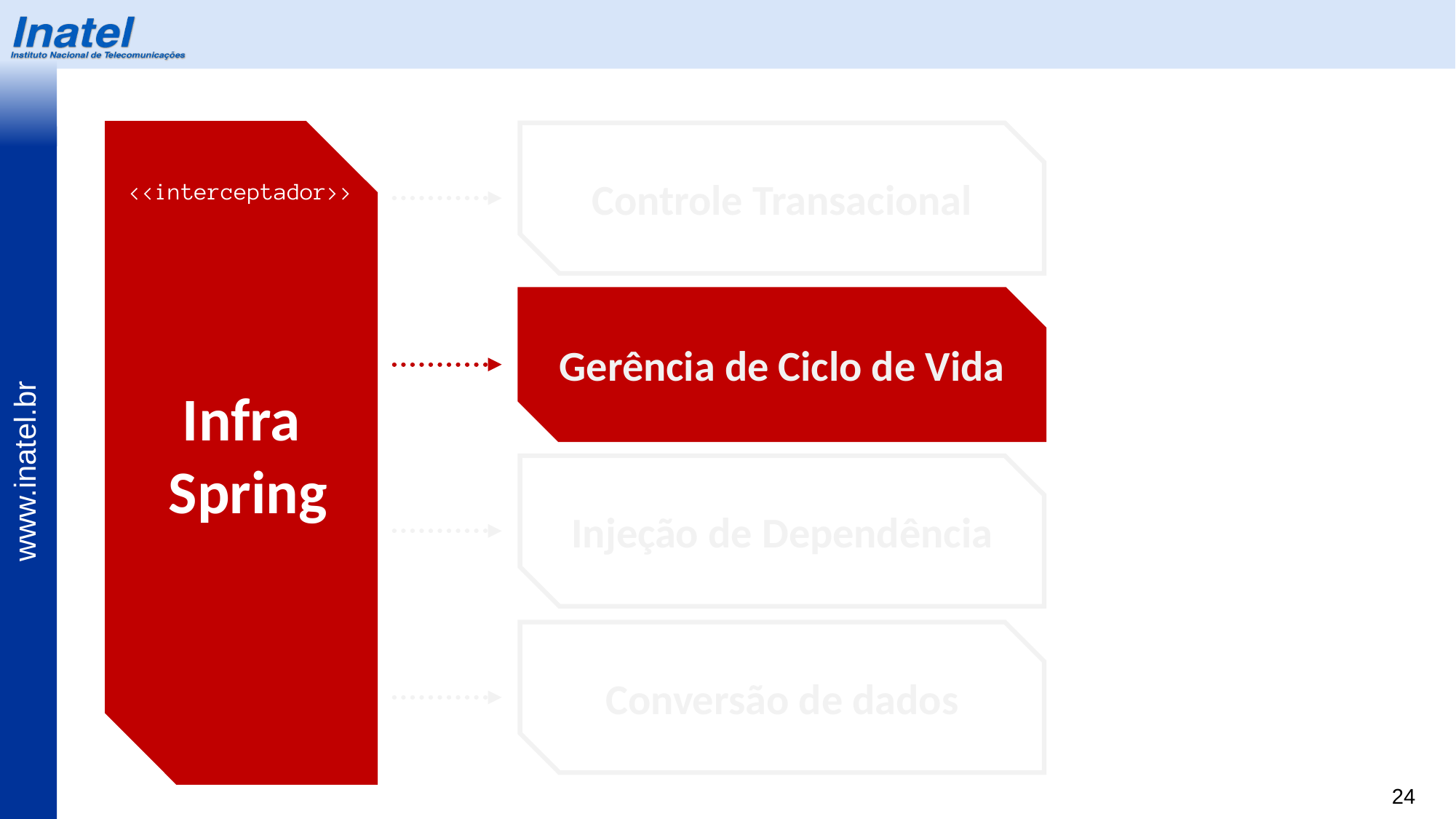

Controle Transacional
Infra
 Spring
<<interceptador>>
Gerência de Ciclo de Vida
Injeção de Dependência
Conversão de dados